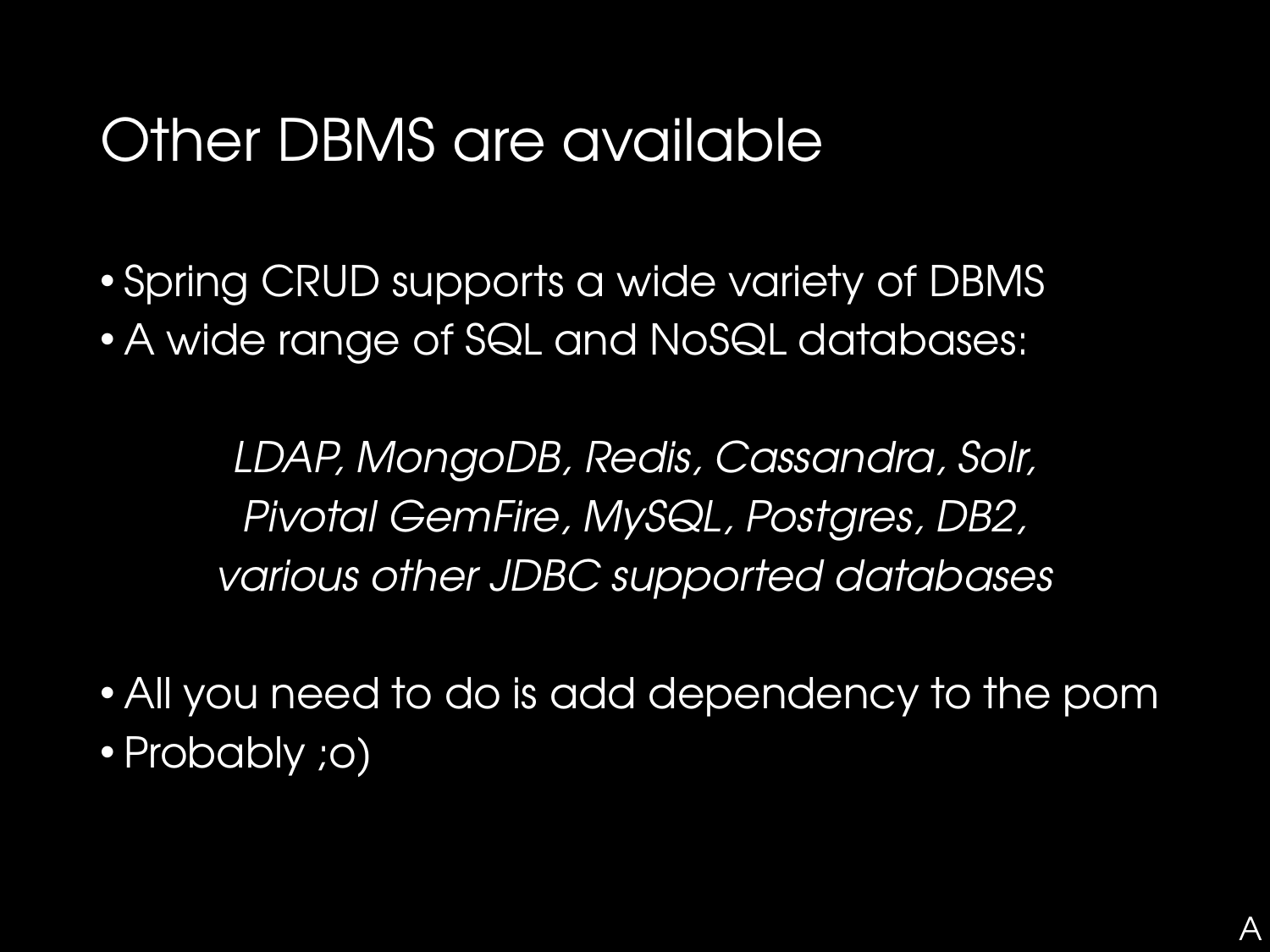

# Other DBMS are available
Spring CRUD supports a wide variety of DBMS
A wide range of SQL and NoSQL databases:

LDAP, MongoDB, Redis, Cassandra, Solr,
Pivotal GemFire, MySQL, Postgres, DB2,
various other JDBC supported databases

All you need to do is add dependency to the pom
Probably ;o)
A